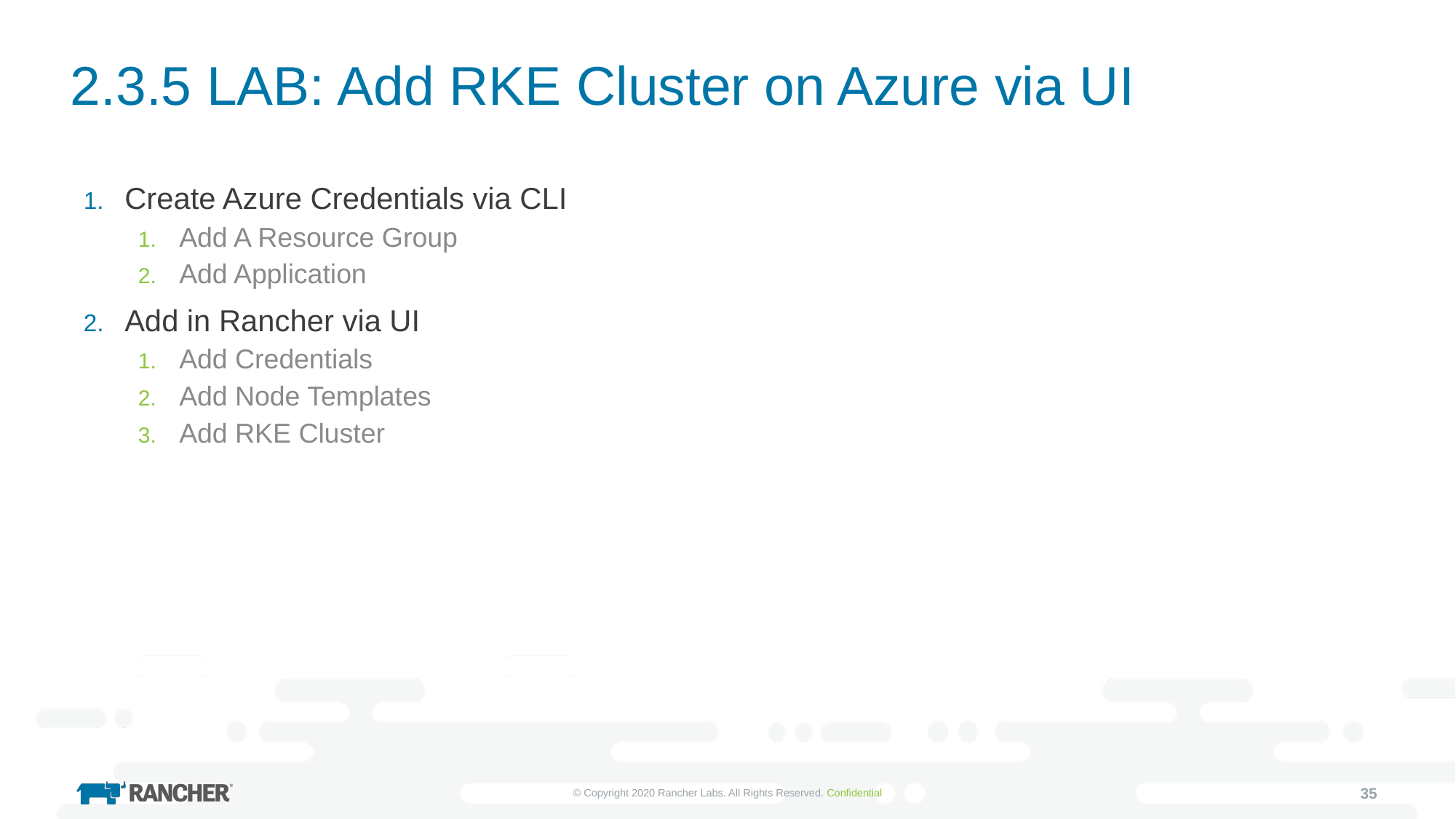

# 2.3.5 LAB: Add RKE Cluster on Azure via UI
Create Azure Credentials via CLI
Add A Resource Group
Add Application
Add in Rancher via UI
Add Credentials
Add Node Templates
Add RKE Cluster